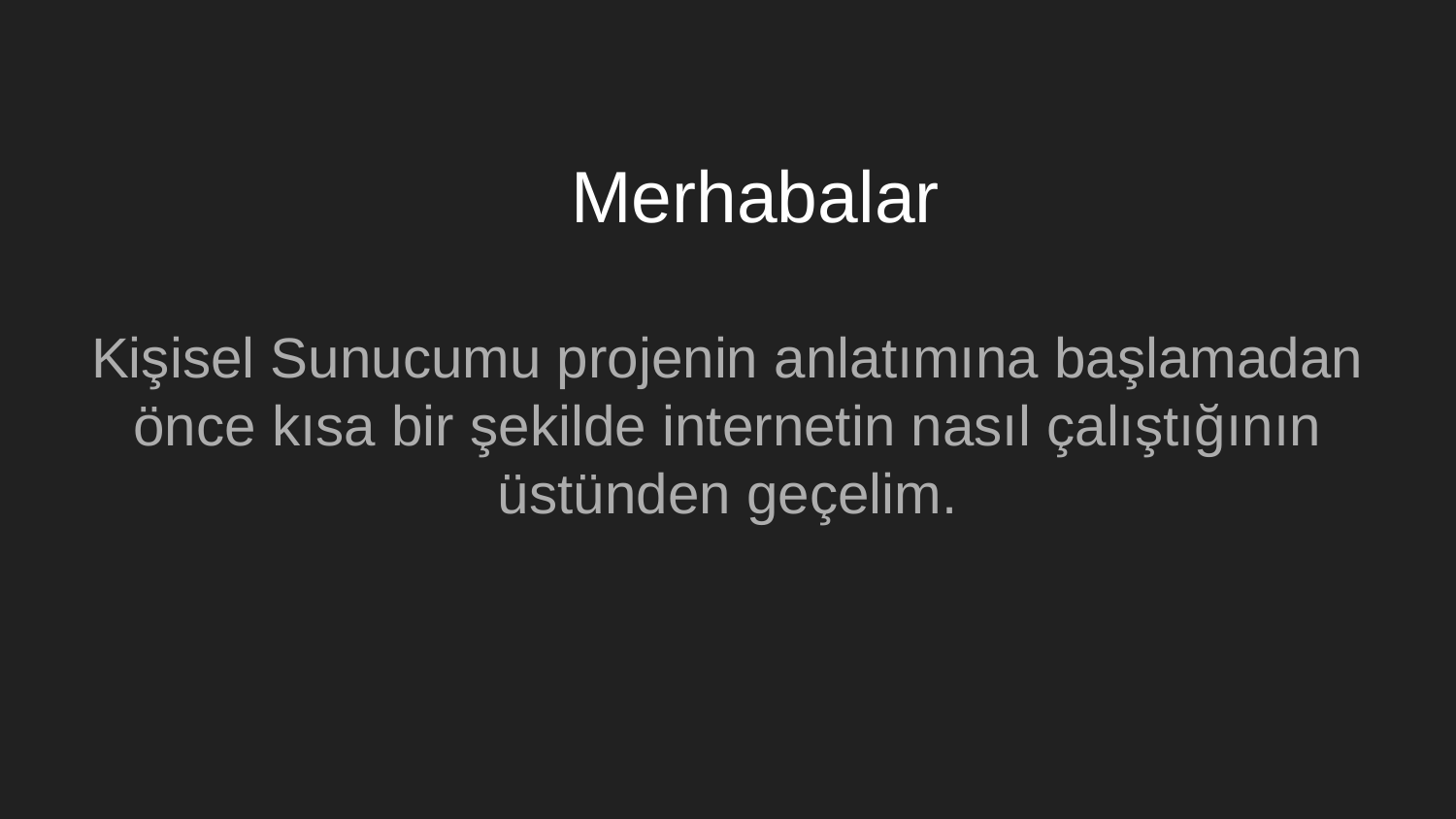

# Merhabalar

Kişisel Sunucumu projenin anlatımına başlamadan önce kısa bir şekilde internetin nasıl çalıştığının üstünden geçelim.